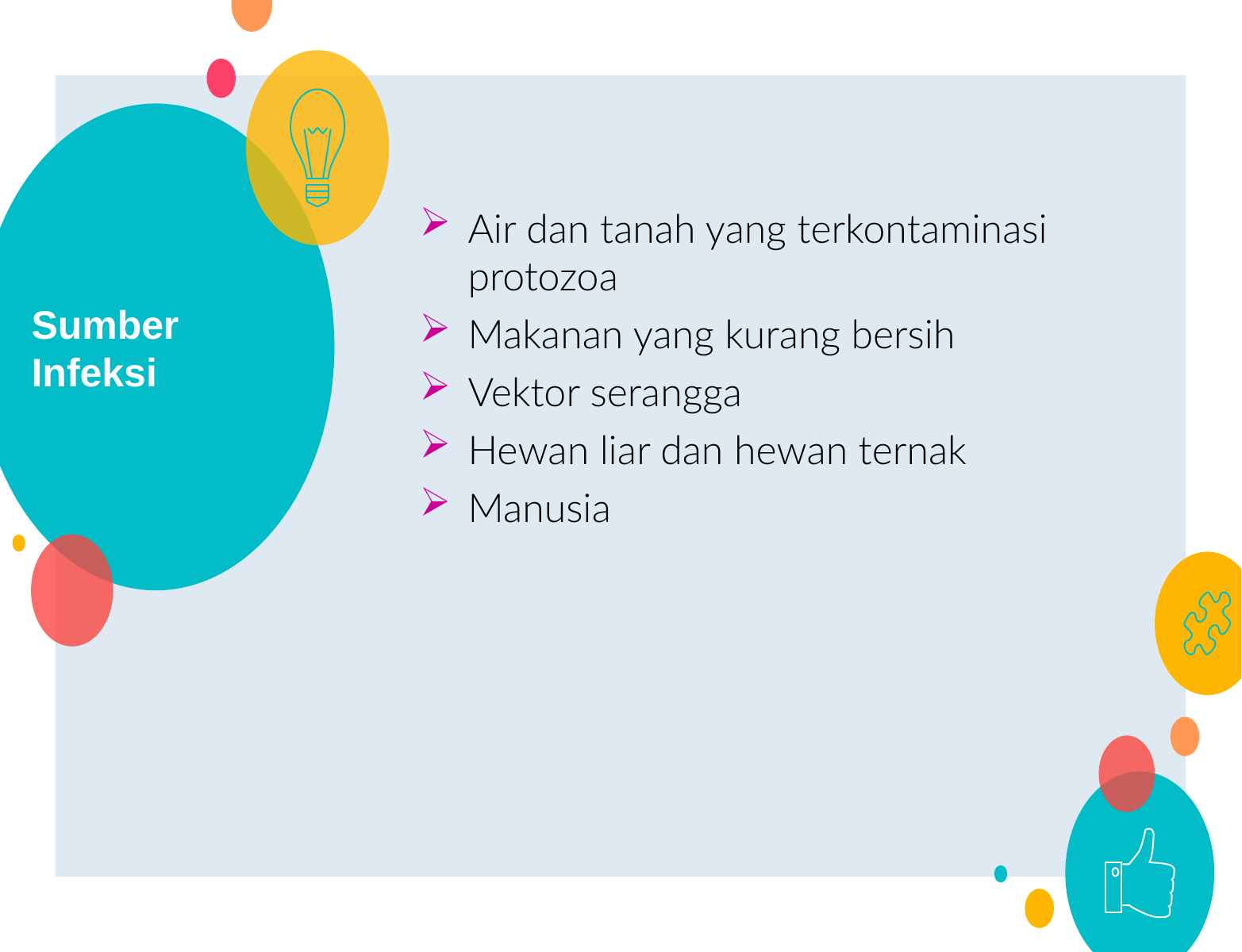

# Sumber Infeksi
Air dan tanah yang terkontaminasi protozoa
Makanan yang kurang bersih
Vektor serangga
Hewan liar dan hewan ternak
Manusia